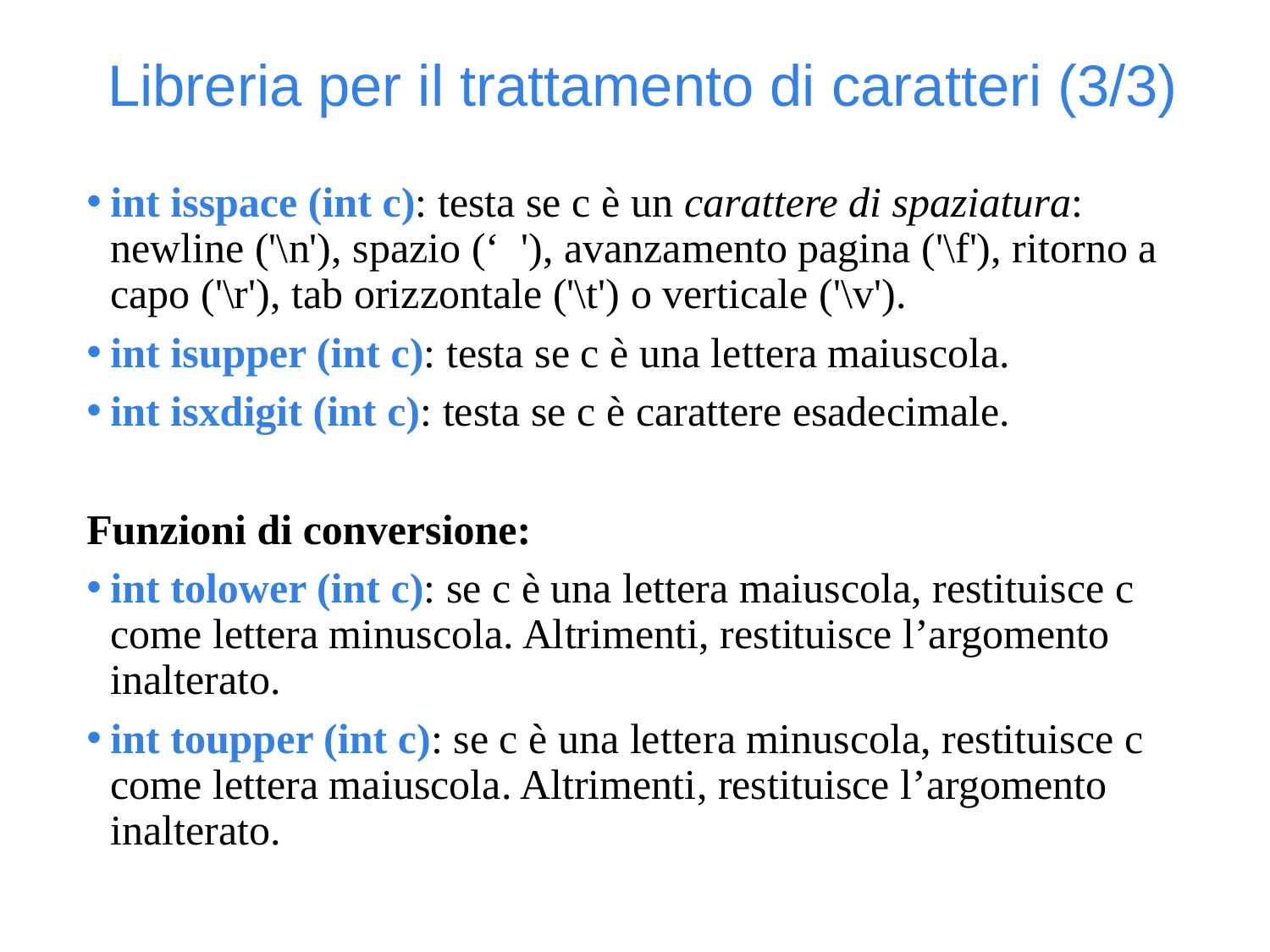

Libreria per il trattamento di caratteri (3/3)

int isspace (int c): testa se c è un carattere di spaziatura: newline ('\n'), spazio (‘  '), avanzamento pagina ('\f'), ritorno a capo ('\r'), tab orizzontale ('\t') o verticale ('\v').
int isupper (int c): testa se c è una lettera maiuscola.
int isxdigit (int c): testa se c è carattere esadecimale.

Funzioni di conversione:
int tolower (int c): se c è una lettera maiuscola, restituisce c come lettera minuscola. Altrimenti, restituisce l’argomento inalterato.
int toupper (int c): se c è una lettera minuscola, restituisce c come lettera maiuscola. Altrimenti, restituisce l’argomento inalterato.